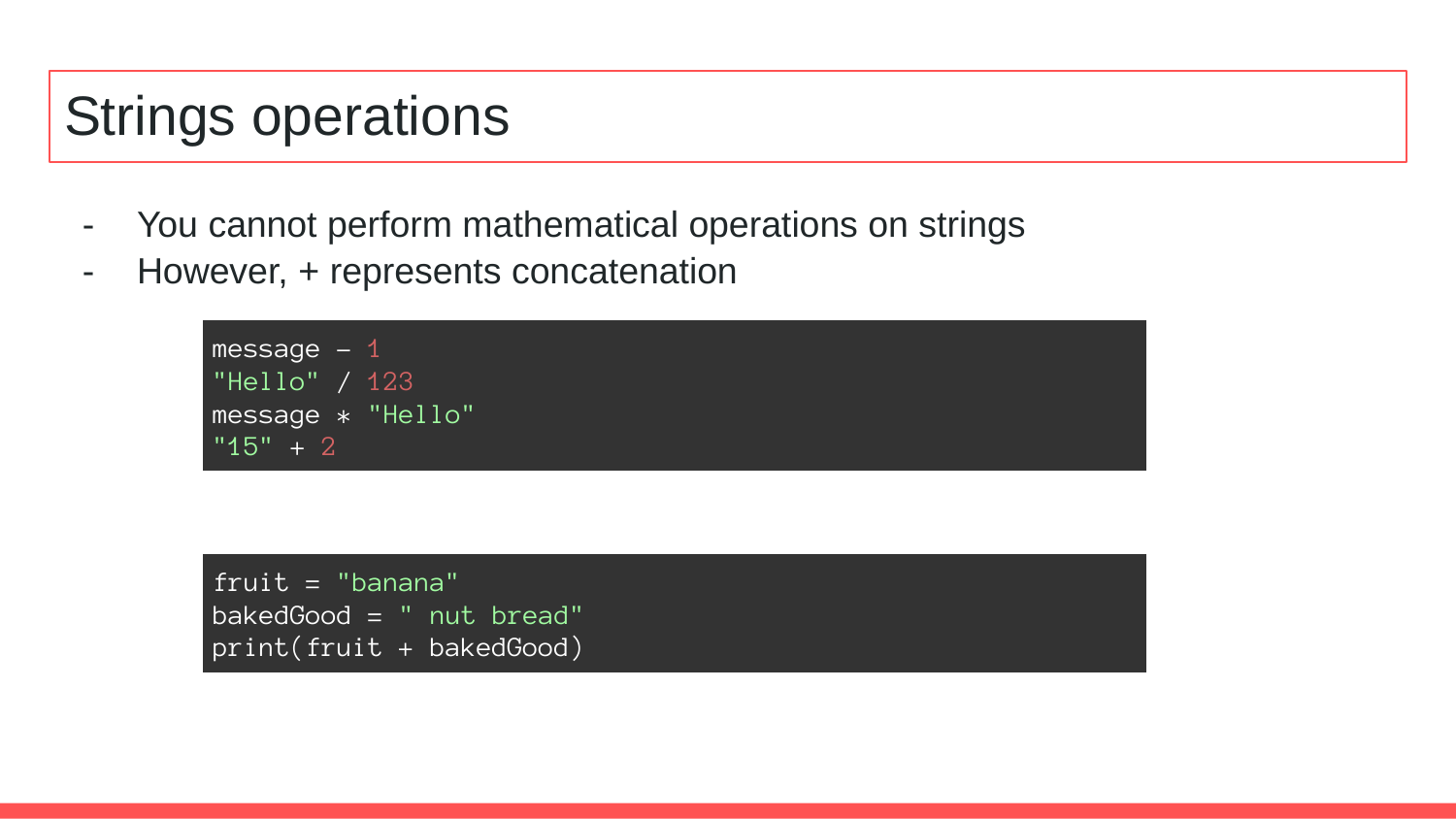

# Strings operations
You cannot perform mathematical operations on strings
However, + represents concatenation

| message - 1 "Hello" / 123 message \* "Hello" "15" + 2 |
| --- |
| fruit = "banana" bakedGood = " nut bread" print(fruit + bakedGood) |
| --- |